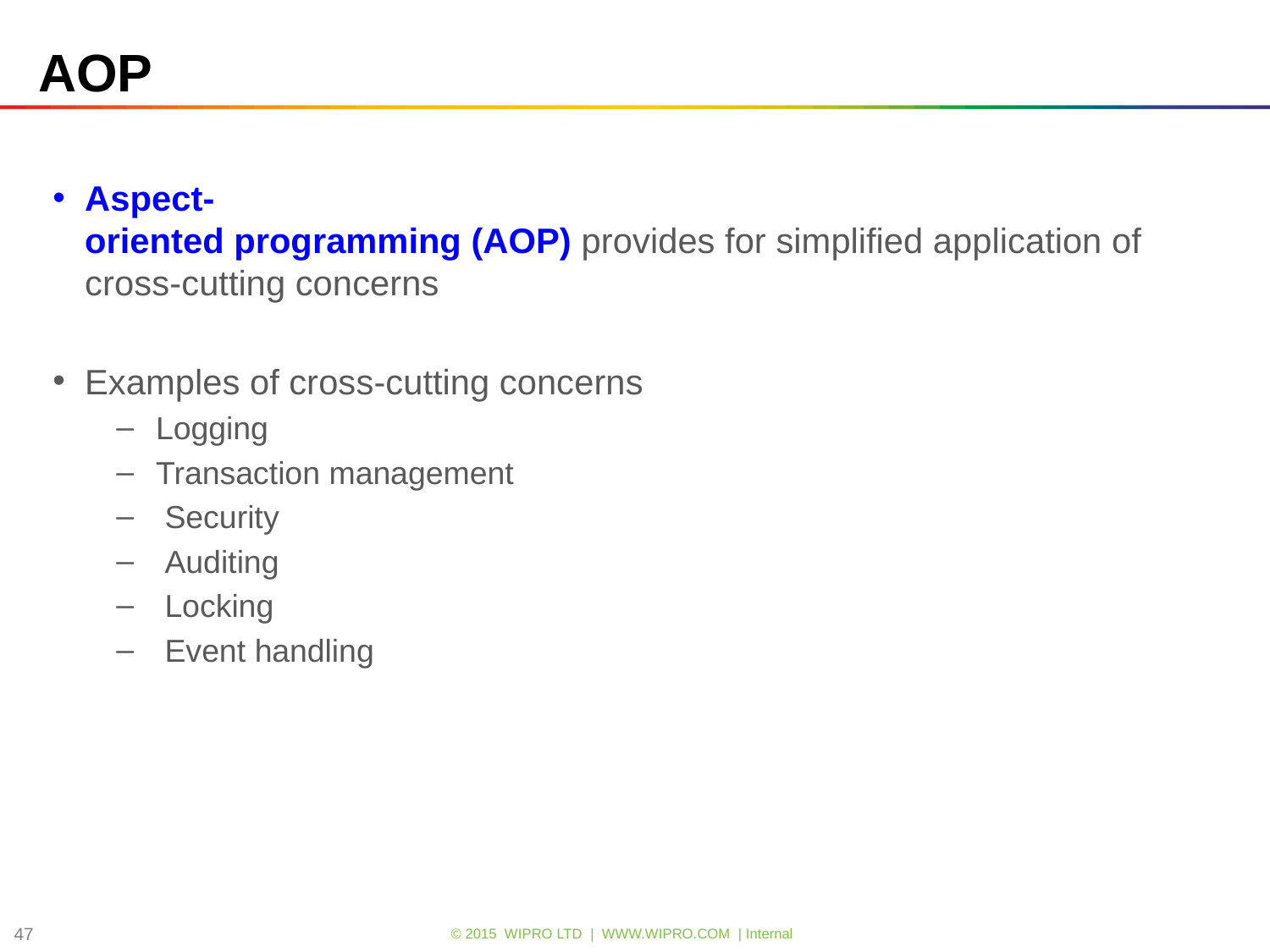

# AOP
Aspect-oriented programming (AOP) provides for simplified application of cross-cutting concerns

Examples of cross-cutting concerns
Logging
Transaction management
 Security
 Auditing
 Locking
 Event handling